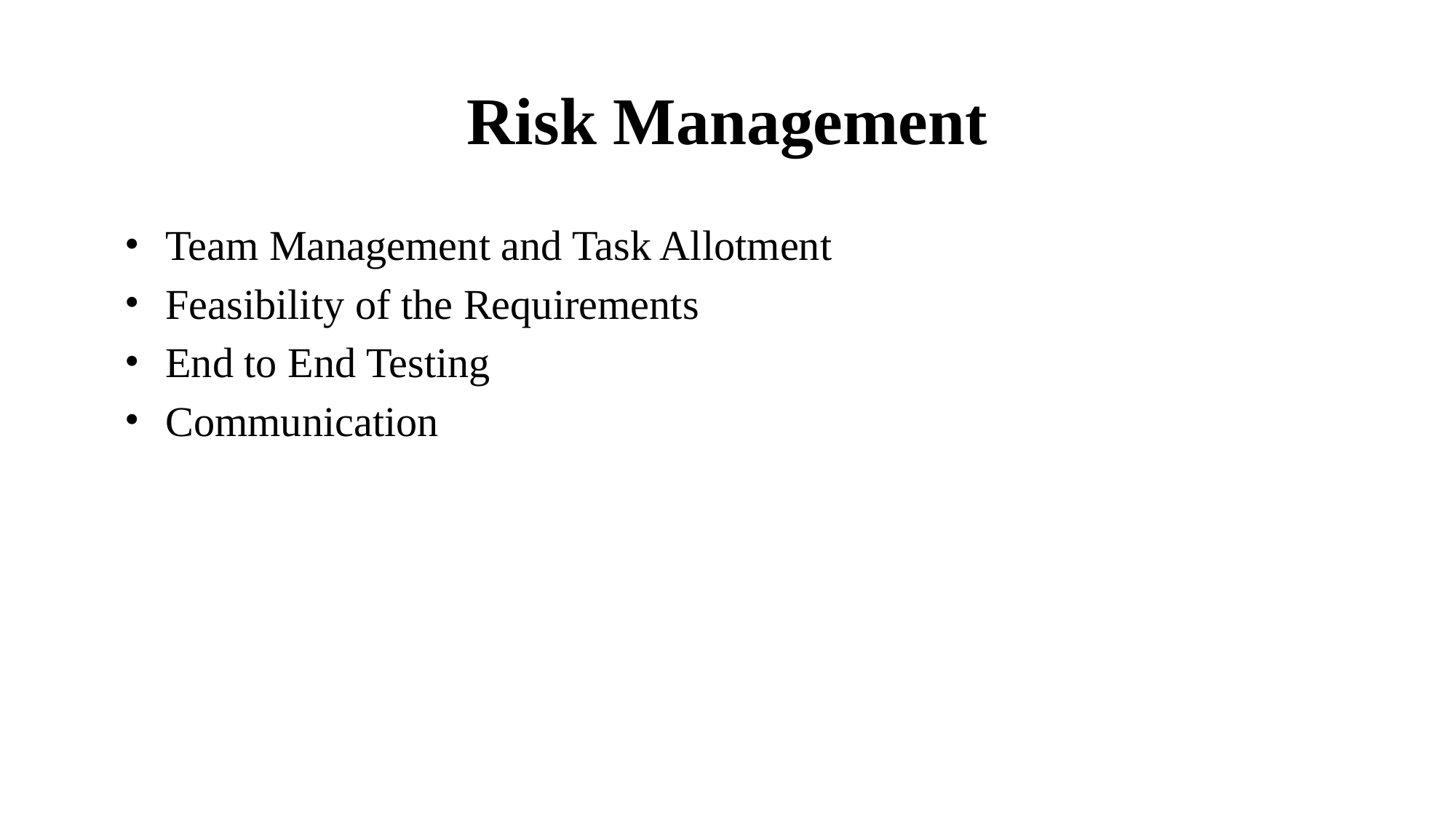

# Risk Management
Team Management and Task Allotment
Feasibility of the Requirements
End to End Testing
Communication